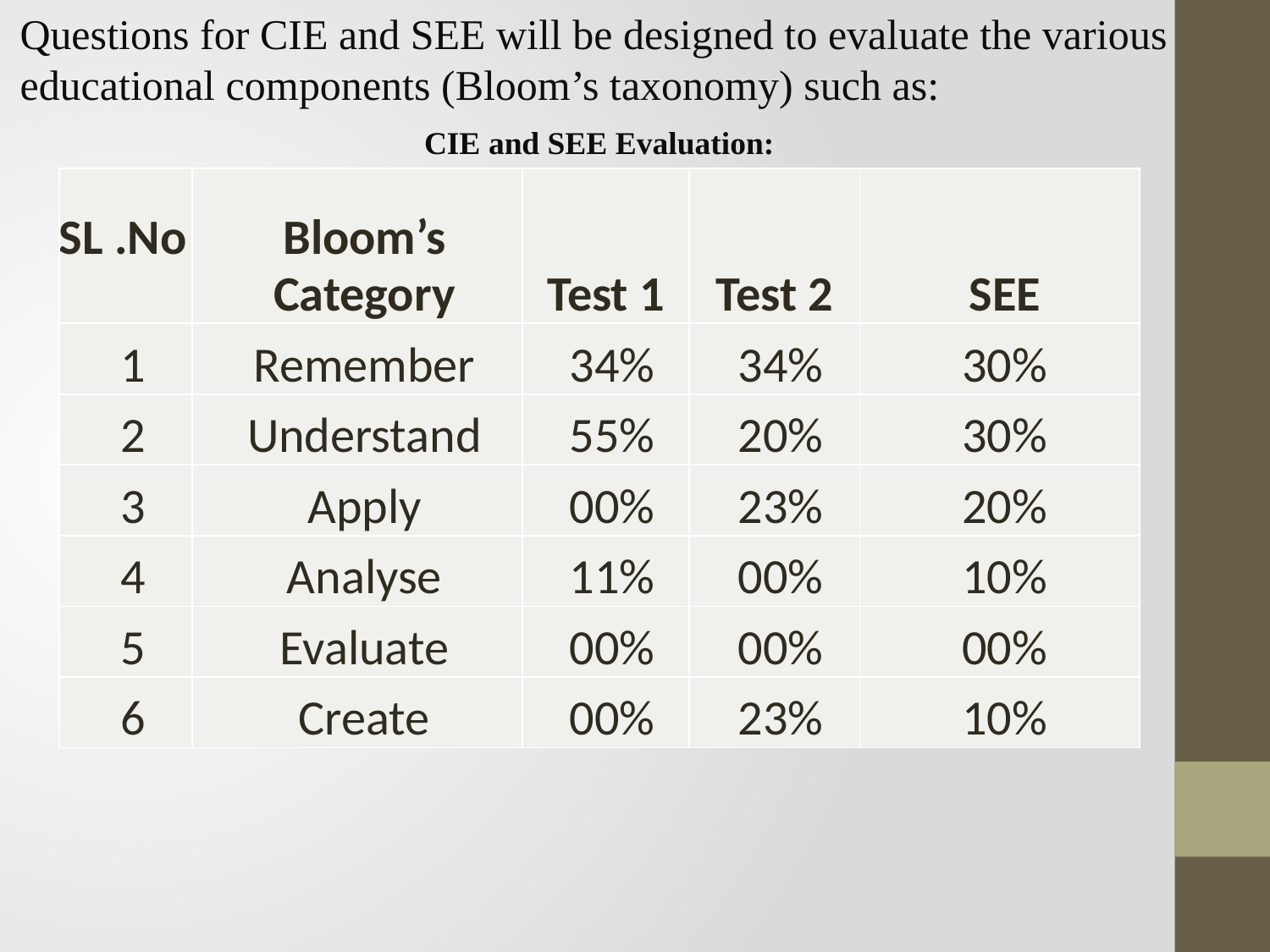

Questions for CIE and SEE will be designed to evaluate the various
educational components (Bloom’s taxonomy) such as:
CIE and SEE Evaluation:
| SL .No | Bloom’s Category | Test 1 | Test 2 | SEE |
| --- | --- | --- | --- | --- |
| 1 | Remember | 34% | 34% | 30% |
| 2 | Understand | 55% | 20% | 30% |
| 3 | Apply | 00% | 23% | 20% |
| 4 | Analyse | 11% | 00% | 10% |
| 5 | Evaluate | 00% | 00% | 00% |
| 6 | Create | 00% | 23% | 10% |